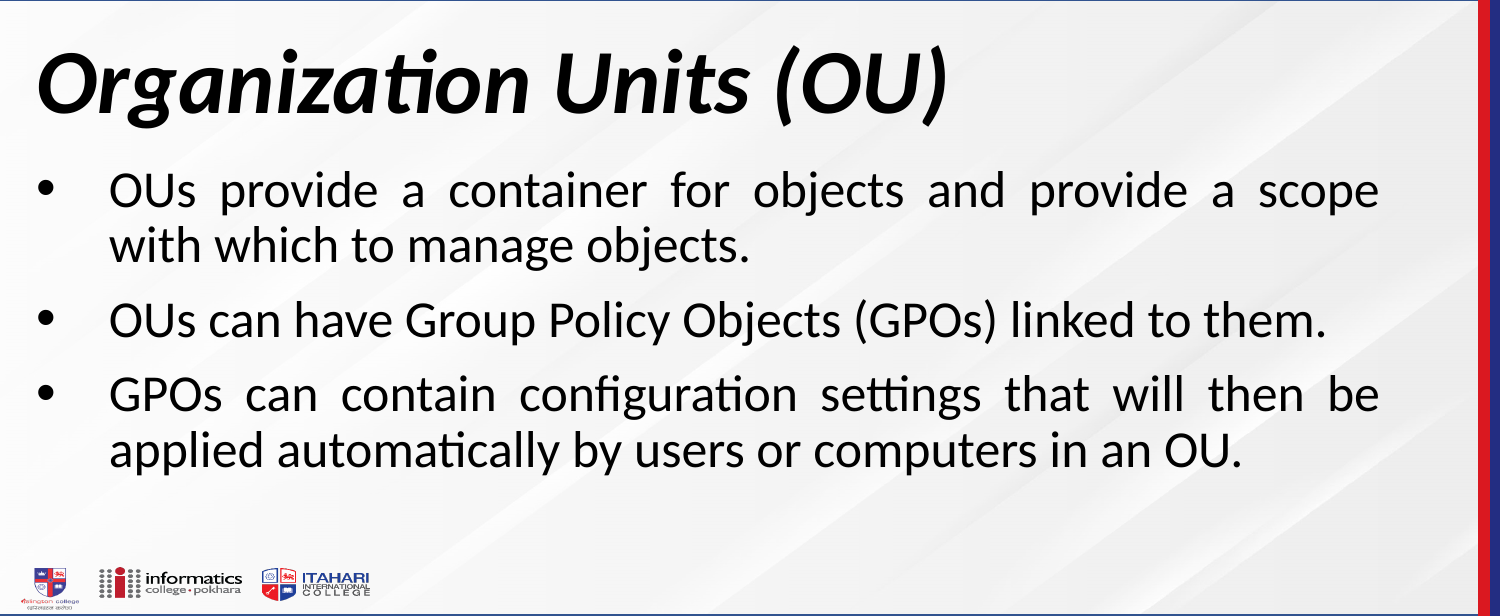

# Organization Units (OU)
OUs provide a container for objects and provide a scope with which to manage objects.
OUs can have Group Policy Objects (GPOs) linked to them.
GPOs can contain configuration settings that will then be applied automatically by users or computers in an OU.